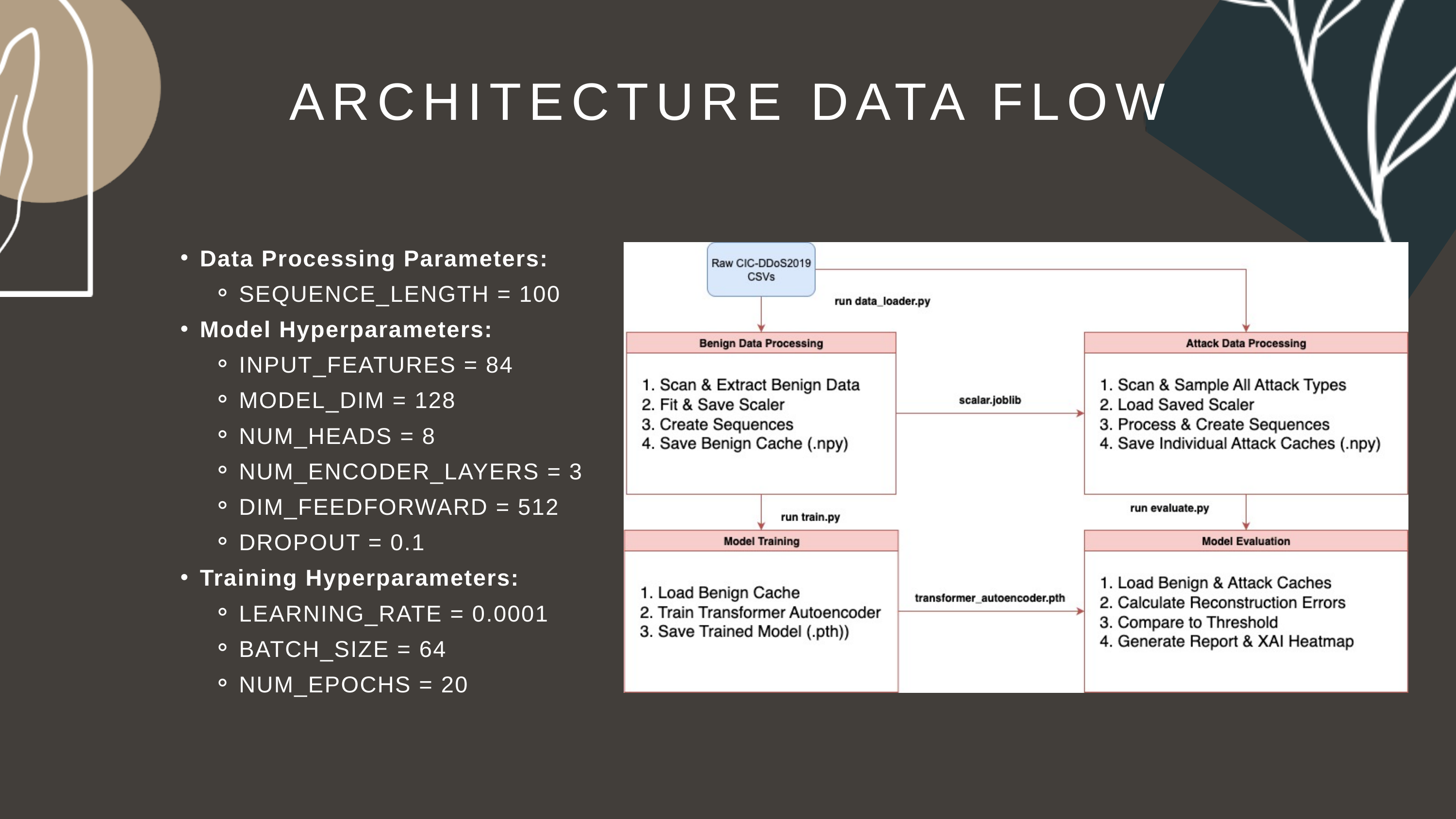

ARCHITECTURE DATA FLOW
Data Processing Parameters:
SEQUENCE_LENGTH = 100
Model Hyperparameters:
INPUT_FEATURES = 84
MODEL_DIM = 128
NUM_HEADS = 8
NUM_ENCODER_LAYERS = 3
DIM_FEEDFORWARD = 512
DROPOUT = 0.1
Training Hyperparameters:
LEARNING_RATE = 0.0001
BATCH_SIZE = 64
NUM_EPOCHS = 20